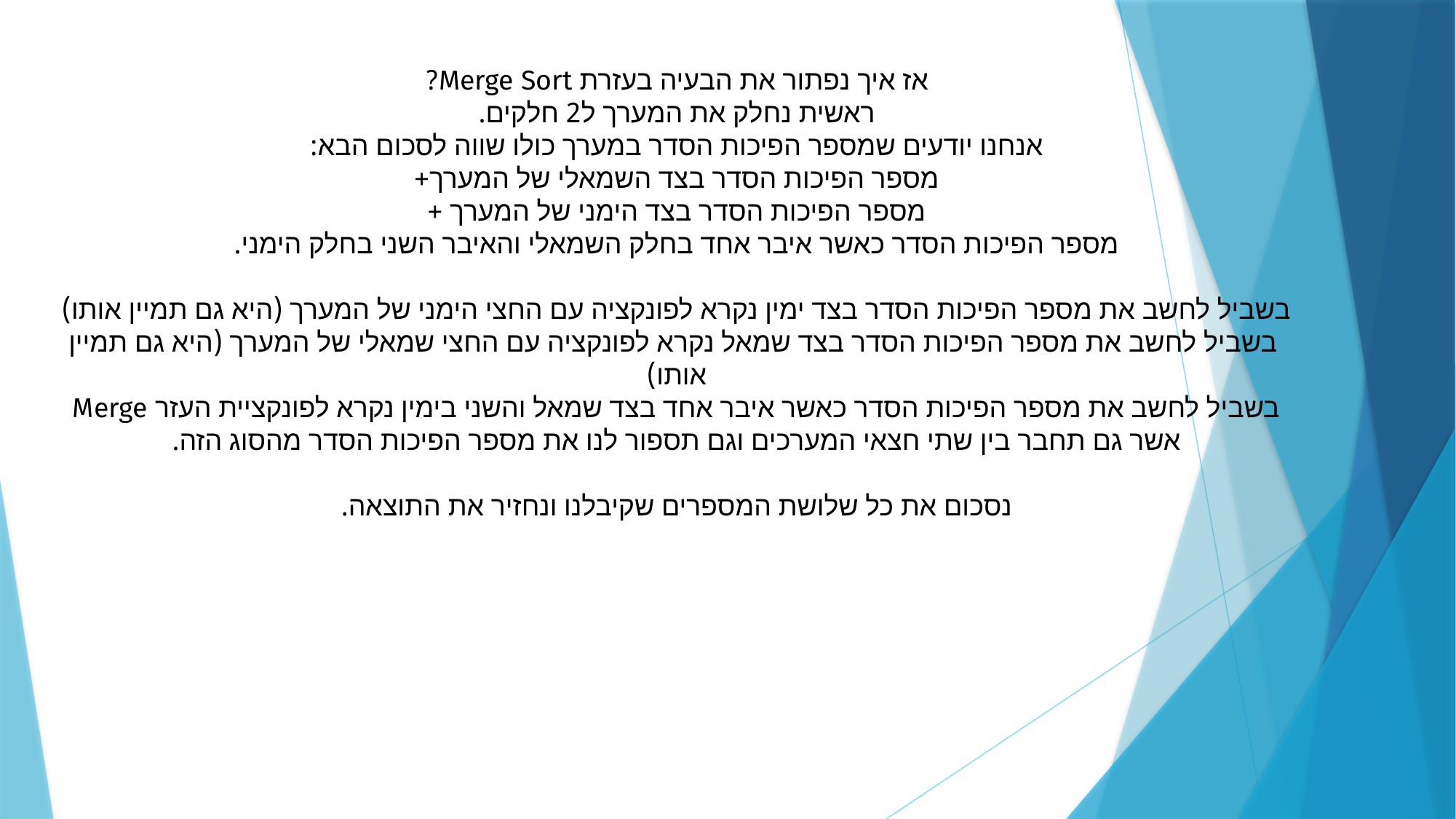

אז איך נפתור את הבעיה בעזרת Merge Sort?
ראשית נחלק את המערך ל2 חלקים.
אנחנו יודעים שמספר הפיכות הסדר במערך כולו שווה לסכום הבא:
מספר הפיכות הסדר בצד השמאלי של המערך+
מספר הפיכות הסדר בצד הימני של המערך +
מספר הפיכות הסדר כאשר איבר אחד בחלק השמאלי והאיבר השני בחלק הימני.

בשביל לחשב את מספר הפיכות הסדר בצד ימין נקרא לפונקציה עם החצי הימני של המערך (היא גם תמיין אותו)
 בשביל לחשב את מספר הפיכות הסדר בצד שמאל נקרא לפונקציה עם החצי שמאלי של המערך (היא גם תמיין אותו)
בשביל לחשב את מספר הפיכות הסדר כאשר איבר אחד בצד שמאל והשני בימין נקרא לפונקציית העזר Merge
אשר גם תחבר בין שתי חצאי המערכים וגם תספור לנו את מספר הפיכות הסדר מהסוג הזה.

נסכום את כל שלושת המספרים שקיבלנו ונחזיר את התוצאה.